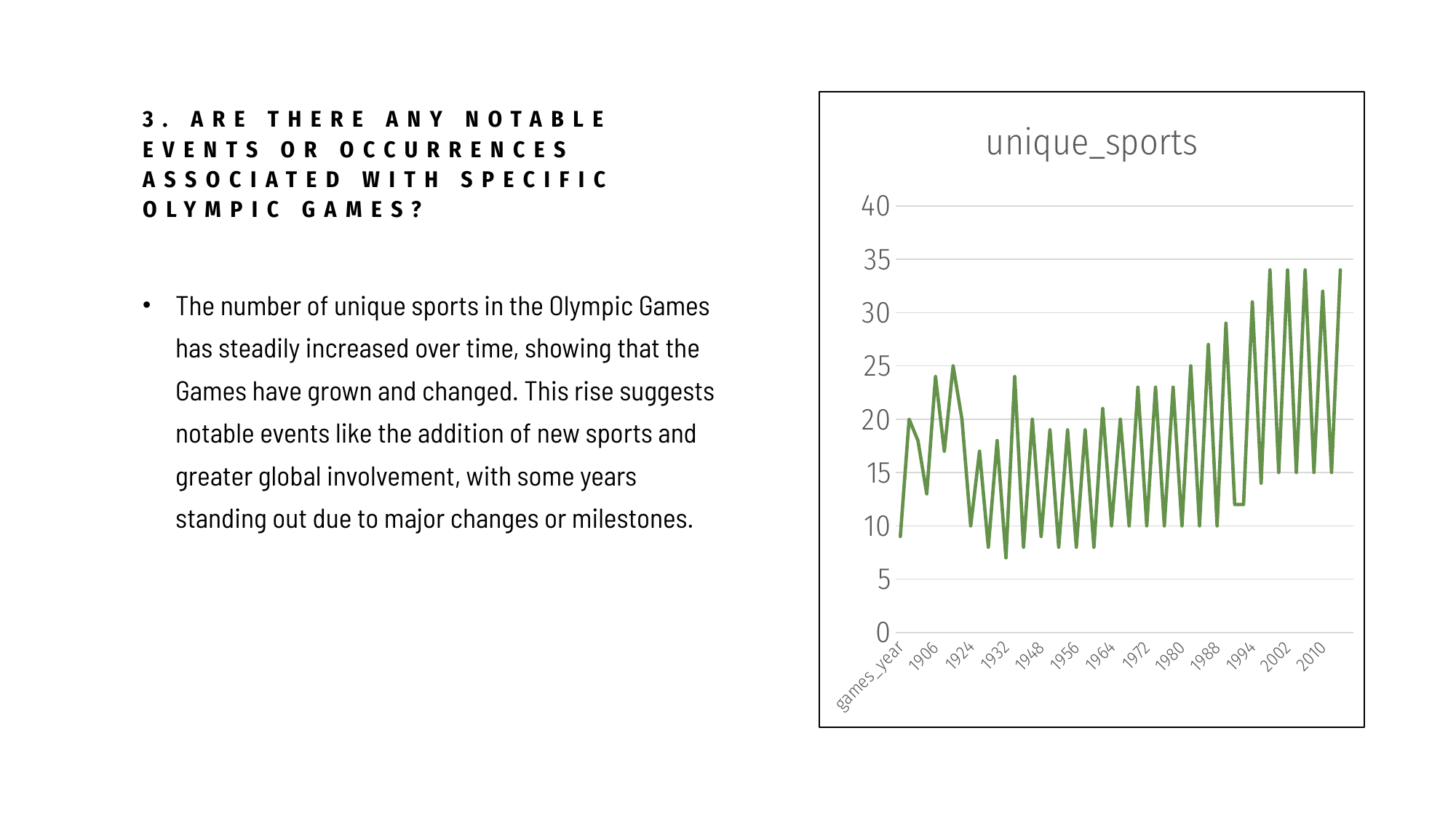

# 3. Are there any notable events or occurrences associated with specific Olympic Games?

[unsupported chart]

The number of unique sports in the Olympic Games has steadily increased over time, showing that the Games have grown and changed. This rise suggests notable events like the addition of new sports and greater global involvement, with some years standing out due to major changes or milestones.